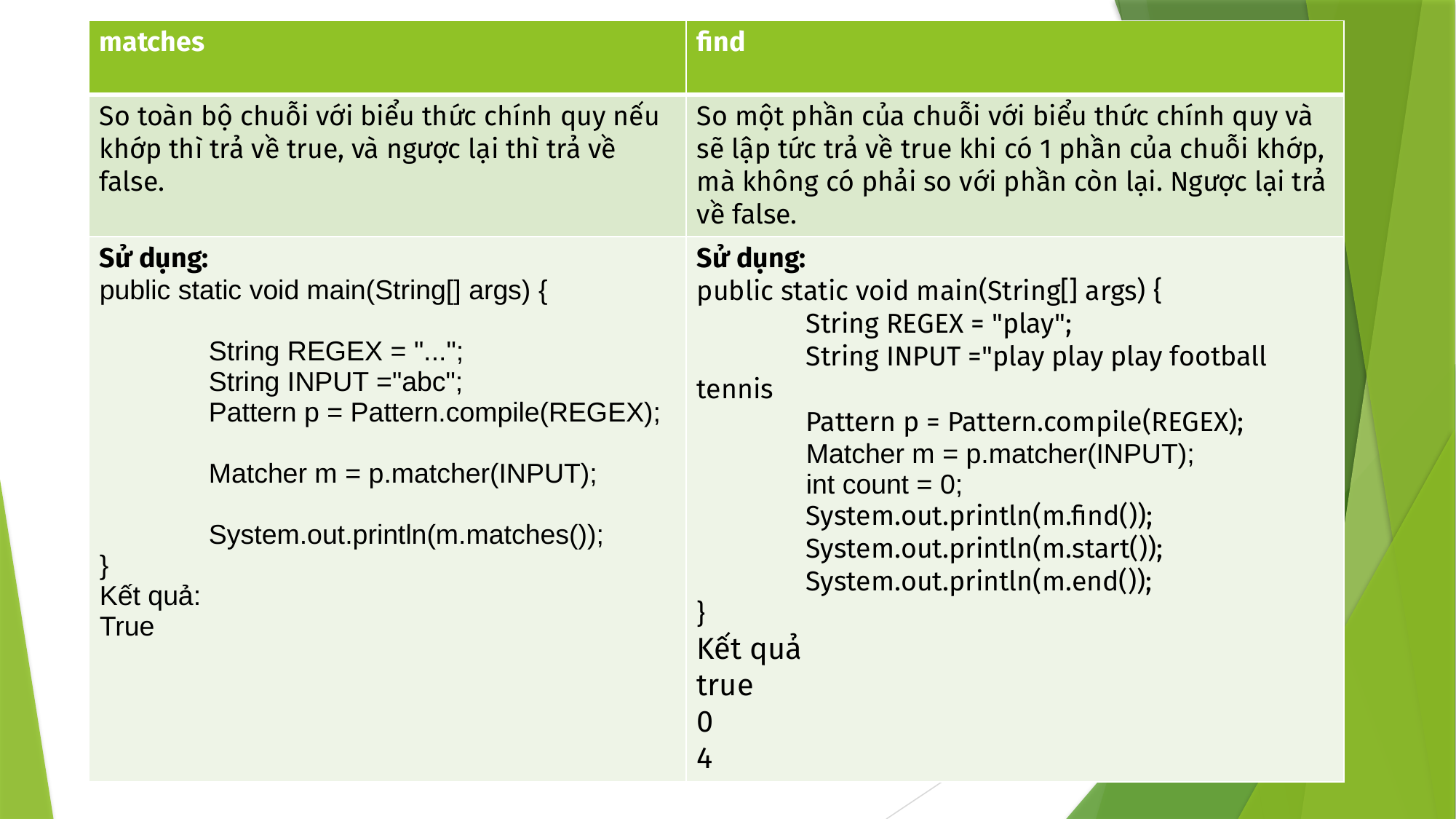

| matches | find |
| --- | --- |
| So toàn bộ chuỗi với biểu thức chính quy nếu khớp thì trả về true, và ngược lại thì trả về false. | So một phần của chuỗi với biểu thức chính quy và sẽ lập tức trả về true khi có 1 phần của chuỗi khớp, mà không có phải so với phần còn lại. Ngược lại trả về false. |
| Sử dụng: public static void main(String[] args) { String REGEX = "..."; String INPUT ="abc"; Pattern p = Pattern.compile(REGEX); Matcher m = p.matcher(INPUT); System.out.println(m.matches()); } Kết quả: True | Sử dụng: public static void main(String[] args) { String REGEX = "play"; String INPUT ="play play play football tennis Pattern p = Pattern.compile(REGEX); Matcher m = p.matcher(INPUT); int count = 0; System.out.println(m.find()); System.out.println(m.start()); System.out.println(m.end()); } Kết quả true 0 4 |